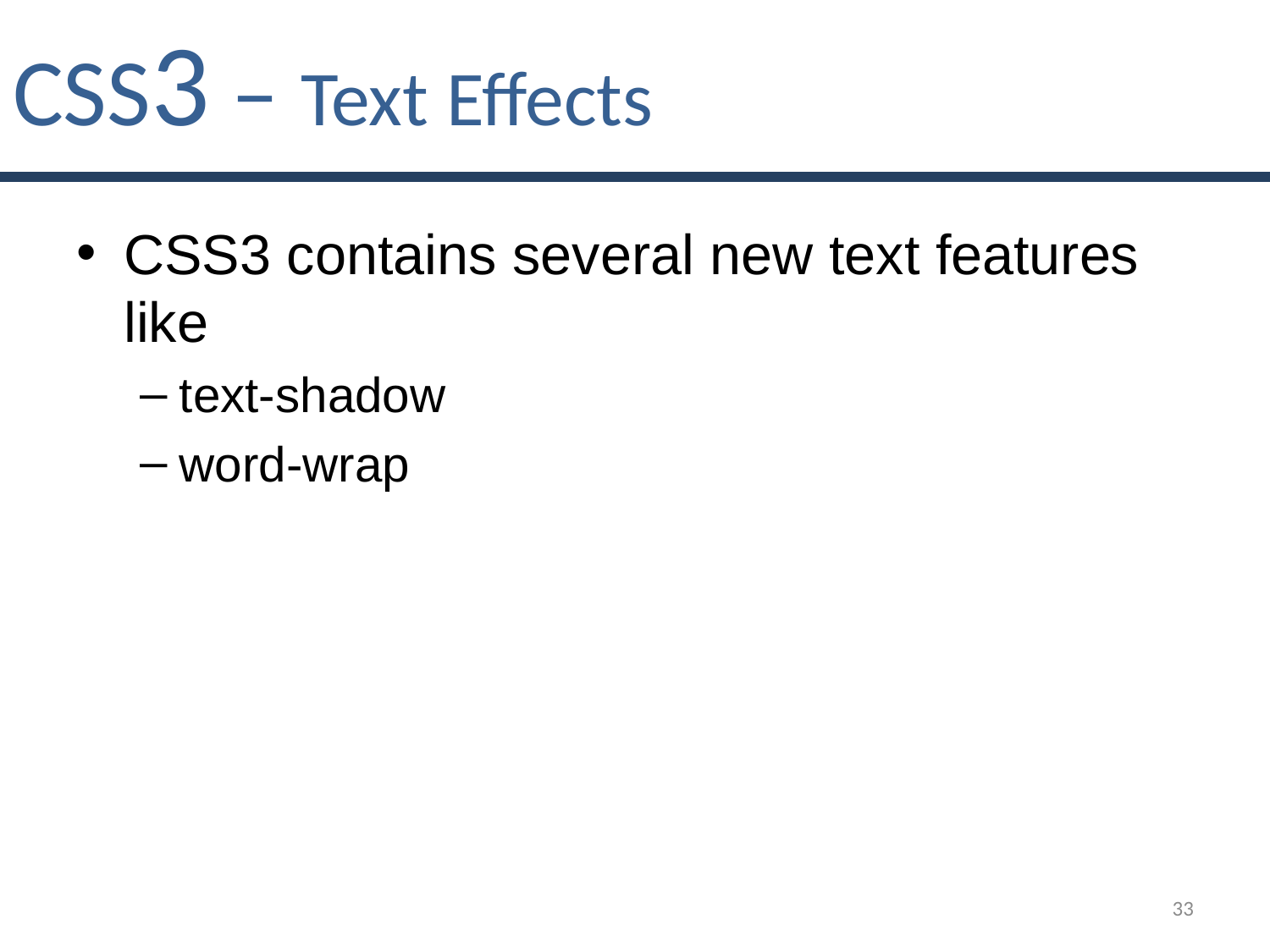

# CSS3 – Text Effects

CSS3 contains several new text features like
text-shadow
word-wrap
33